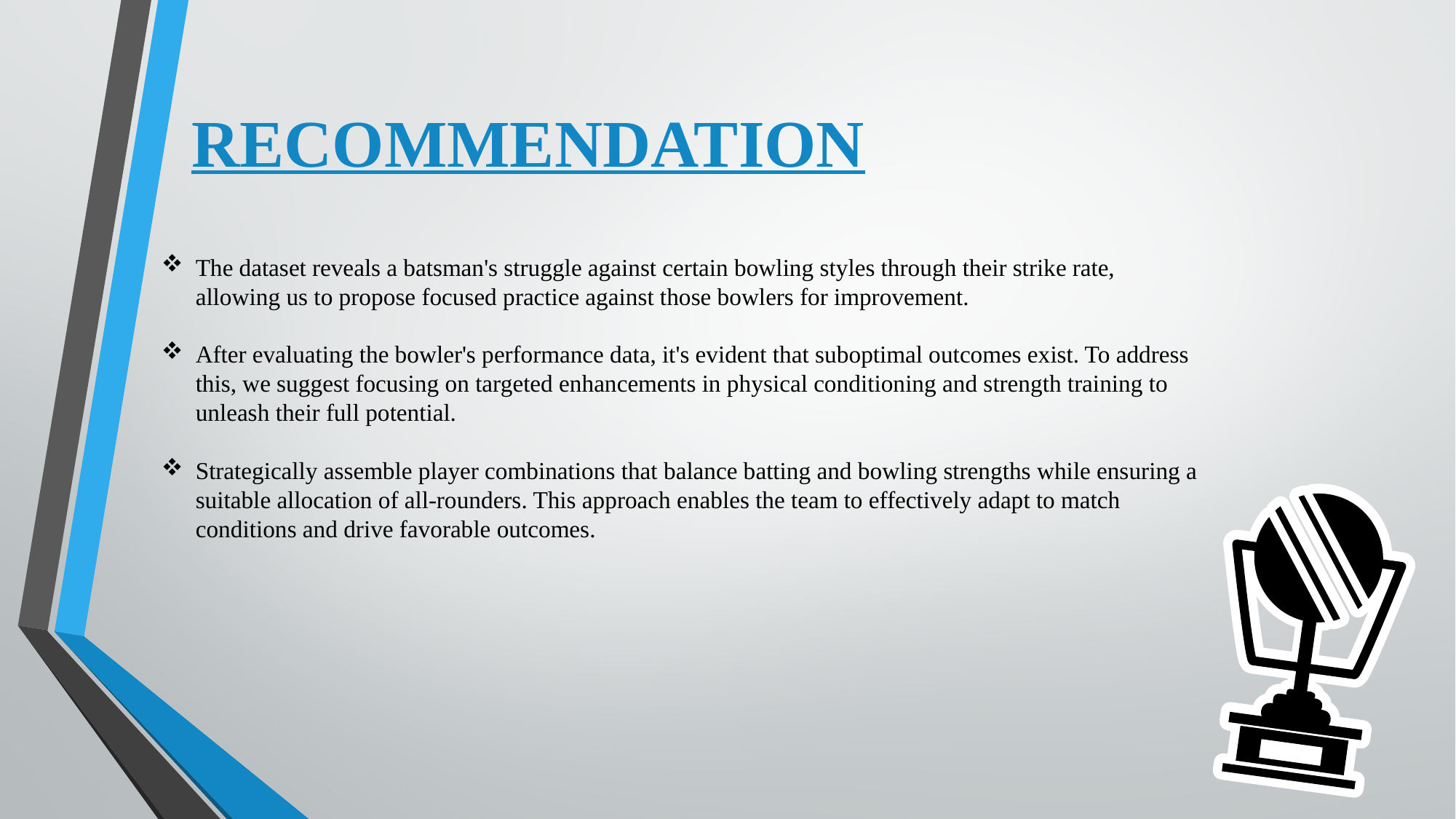

RECOMMENDATION
The dataset reveals a batsman's struggle against certain bowling styles through their strike rate, allowing us to propose focused practice against those bowlers for improvement.

After evaluating the bowler's performance data, it's evident that suboptimal outcomes exist. To address this, we suggest focusing on targeted enhancements in physical conditioning and strength training to unleash their full potential.

Strategically assemble player combinations that balance batting and bowling strengths while ensuring a suitable allocation of all-rounders. This approach enables the team to effectively adapt to match conditions and drive favorable outcomes.